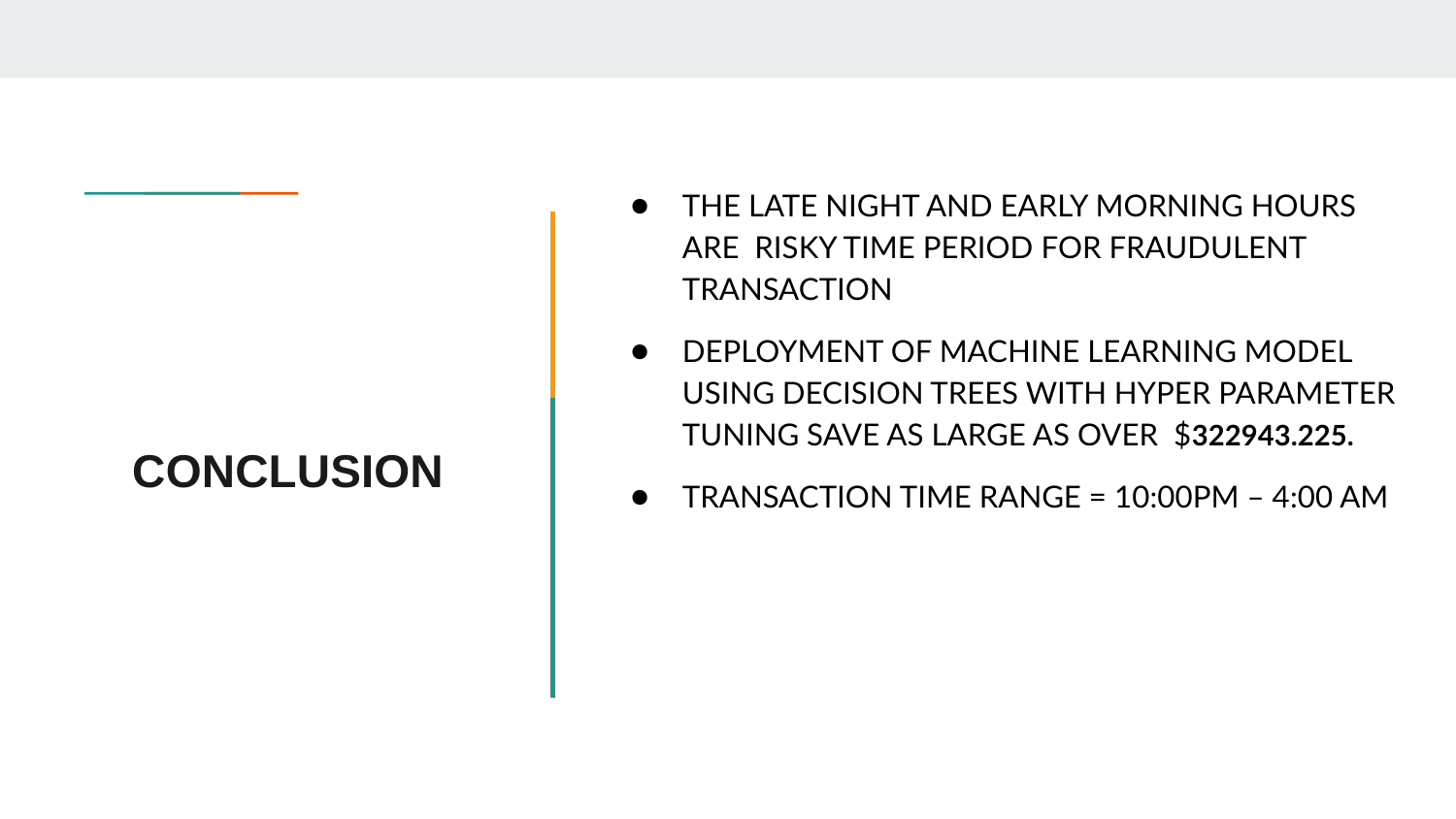

THE LATE NIGHT AND EARLY MORNING HOURS ARE  RISKY TIME PERIOD FOR FRAUDULENT TRANSACTION
DEPLOYMENT OF MACHINE LEARNING MODEL USING DECISION TREES WITH HYPER PARAMETER TUNING SAVE AS LARGE AS OVER  $322943.225.
TRANSACTION TIME RANGE = 10:00PM – 4:00 AM

# CONCLUSION